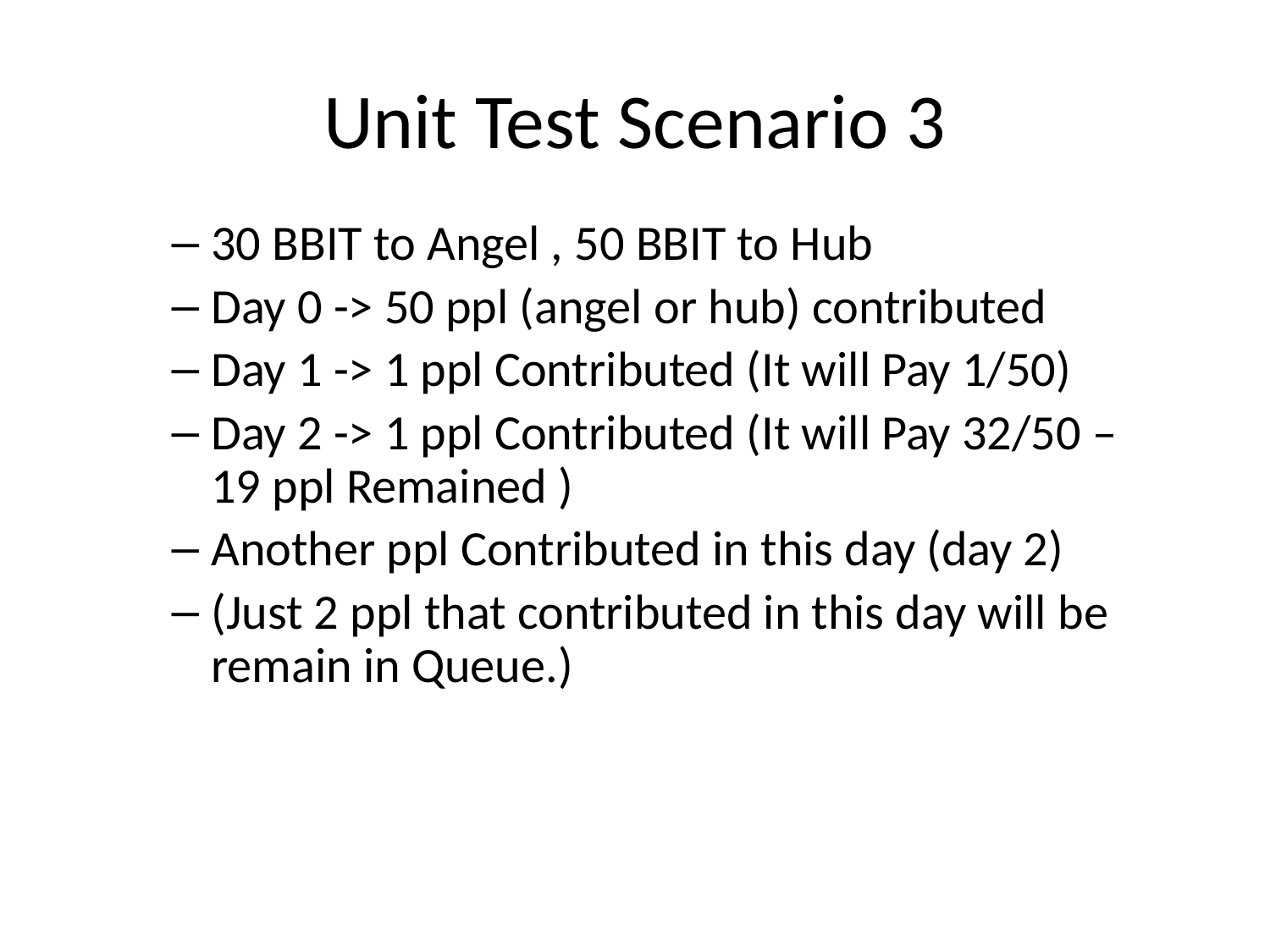

# Unit Test Scenario 3
30 BBIT to Angel , 50 BBIT to Hub
Day 0 -> 50 ppl (angel or hub) contributed
Day 1 -> 1 ppl Contributed (It will Pay 1/50)
Day 2 -> 1 ppl Contributed (It will Pay 32/50 – 19 ppl Remained )
Another ppl Contributed in this day (day 2)
(Just 2 ppl that contributed in this day will be remain in Queue.)